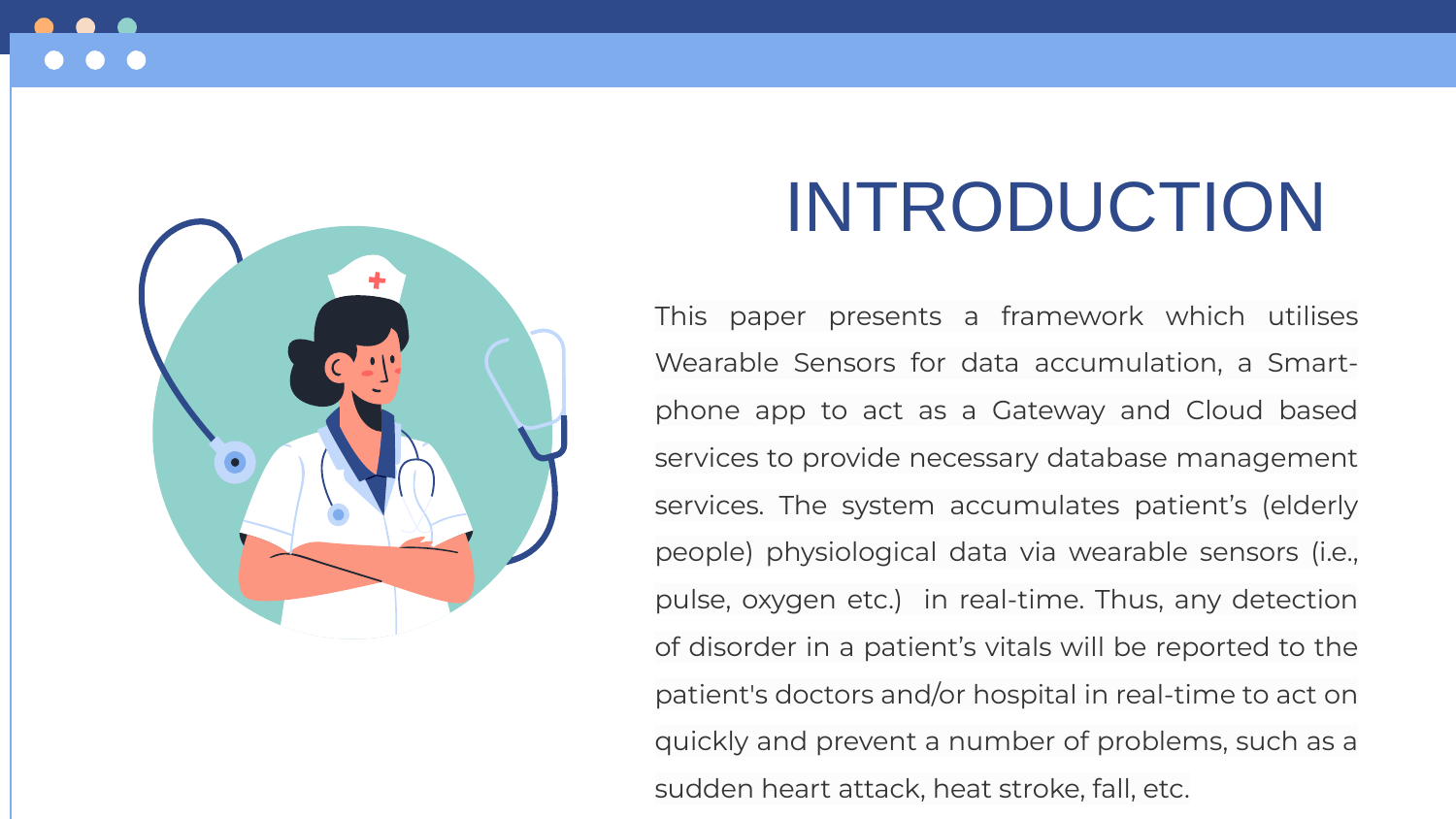

# INTRODUCTION

This paper presents a framework which utilises Wearable Sensors for data accumulation, a Smart-phone app to act as a Gateway and Cloud based services to provide necessary database management services. The system accumulates patient’s (elderly people) physiological data via wearable sensors (i.e., pulse, oxygen etc.)  in real-time. Thus, any detection of disorder in a patient’s vitals will be reported to the patient's doctors and/or hospital in real-time to act on quickly and prevent a number of problems, such as a sudden heart attack, heat stroke, fall, etc.